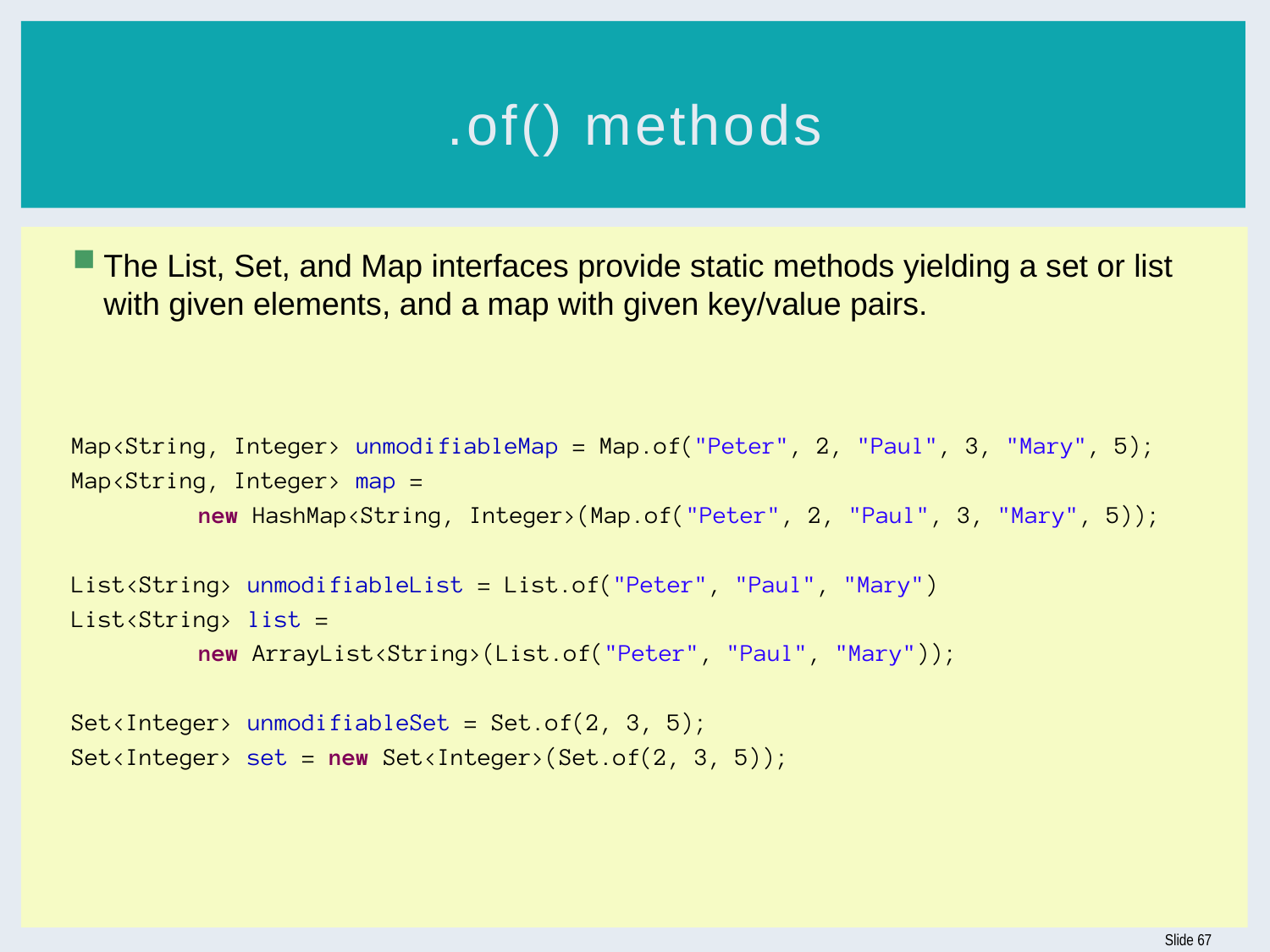

# .of() methods
The List, Set, and Map interfaces provide static methods yielding a set or list with given elements, and a map with given key/value pairs.

Map<String, Integer> unmodifiableMap = Map.of("Peter", 2, "Paul", 3, "Mary", 5);
Map<String, Integer> map =
	new HashMap<String, Integer>(Map.of("Peter", 2, "Paul", 3, "Mary", 5));

List<String> unmodifiableList = List.of("Peter", "Paul", "Mary")
List<String> list =
	new ArrayList<String>(List.of("Peter", "Paul", "Mary"));

Set<Integer> unmodifiableSet = Set.of(2, 3, 5);
Set<Integer> set = new Set<Integer>(Set.of(2, 3, 5));